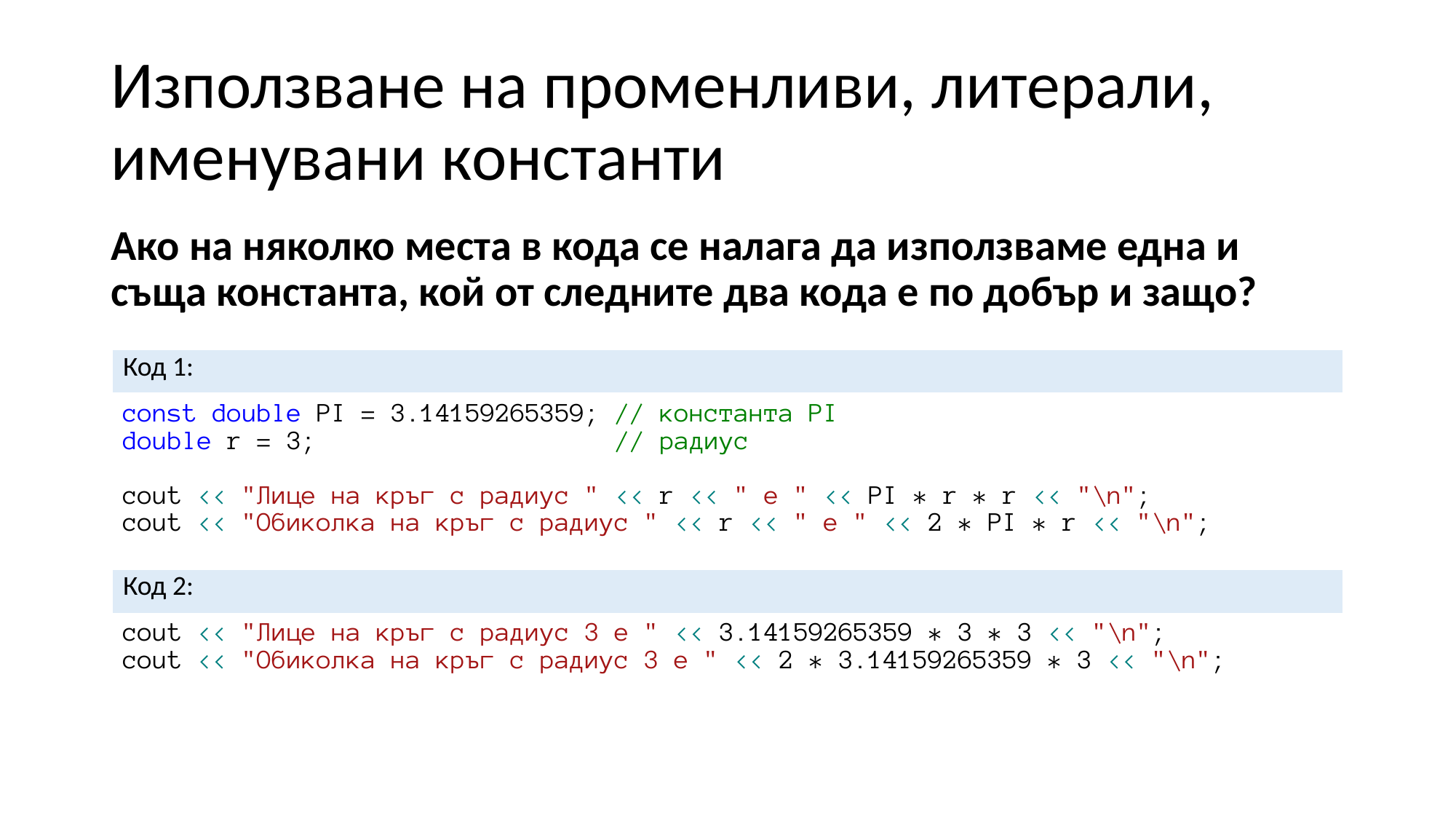

# Използване на променливи, литерали, именувани константи
Ако на няколко места в кода се налага да използваме една и съща константа, кой от следните два кода е по добър и защо?

| Код 1: |
| --- |
| const double PI = 3.14159265359; // константа PI double r = 3; // радиус cout << "Лице на кръг с радиус " << r << " е " << PI \* r \* r << "\n"; cout << "Обиколка на кръг с радиус " << r << " е " << 2 \* PI \* r << "\n"; |
| Код 2: |
| cout << "Лице на кръг с радиус 3 е " << 3.14159265359 \* 3 \* 3 << "\n"; cout << "Обиколка на кръг с радиус 3 е " << 2 \* 3.14159265359 \* 3 << "\n"; |